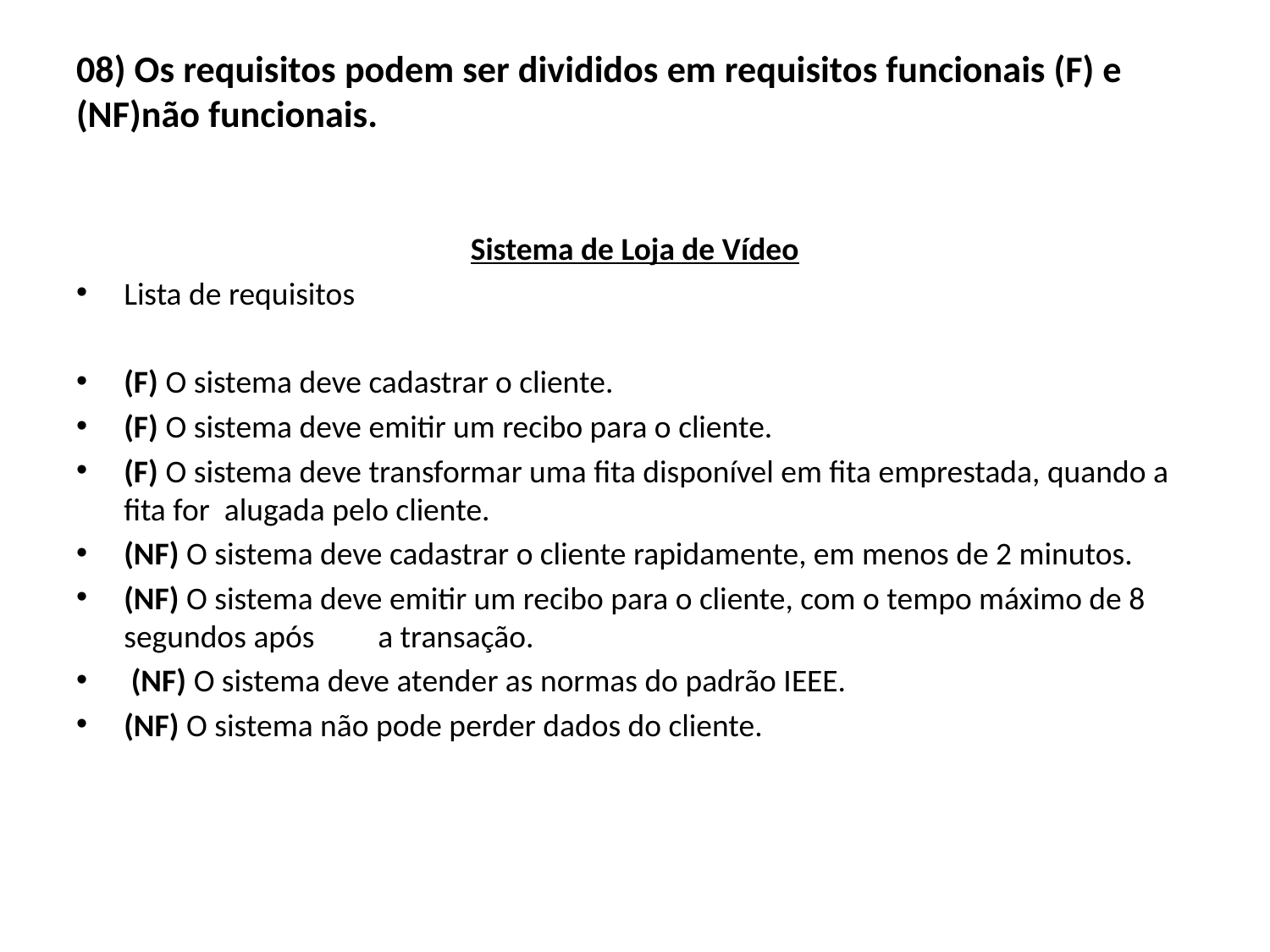

# 08) Os requisitos podem ser divididos em requisitos funcionais (F) e (NF)não funcionais.
Sistema de Loja de Vídeo
Lista de requisitos

(F) O sistema deve cadastrar o cliente.
(F) O sistema deve emitir um recibo para o cliente.
(F) O sistema deve transformar uma fita disponível em fita emprestada, quando a fita for  alugada pelo cliente.
(NF) O sistema deve cadastrar o cliente rapidamente, em menos de 2 minutos.
(NF) O sistema deve emitir um recibo para o cliente, com o tempo máximo de 8 segundos após 	a transação.
 (NF) O sistema deve atender as normas do padrão IEEE.
(NF) O sistema não pode perder dados do cliente.